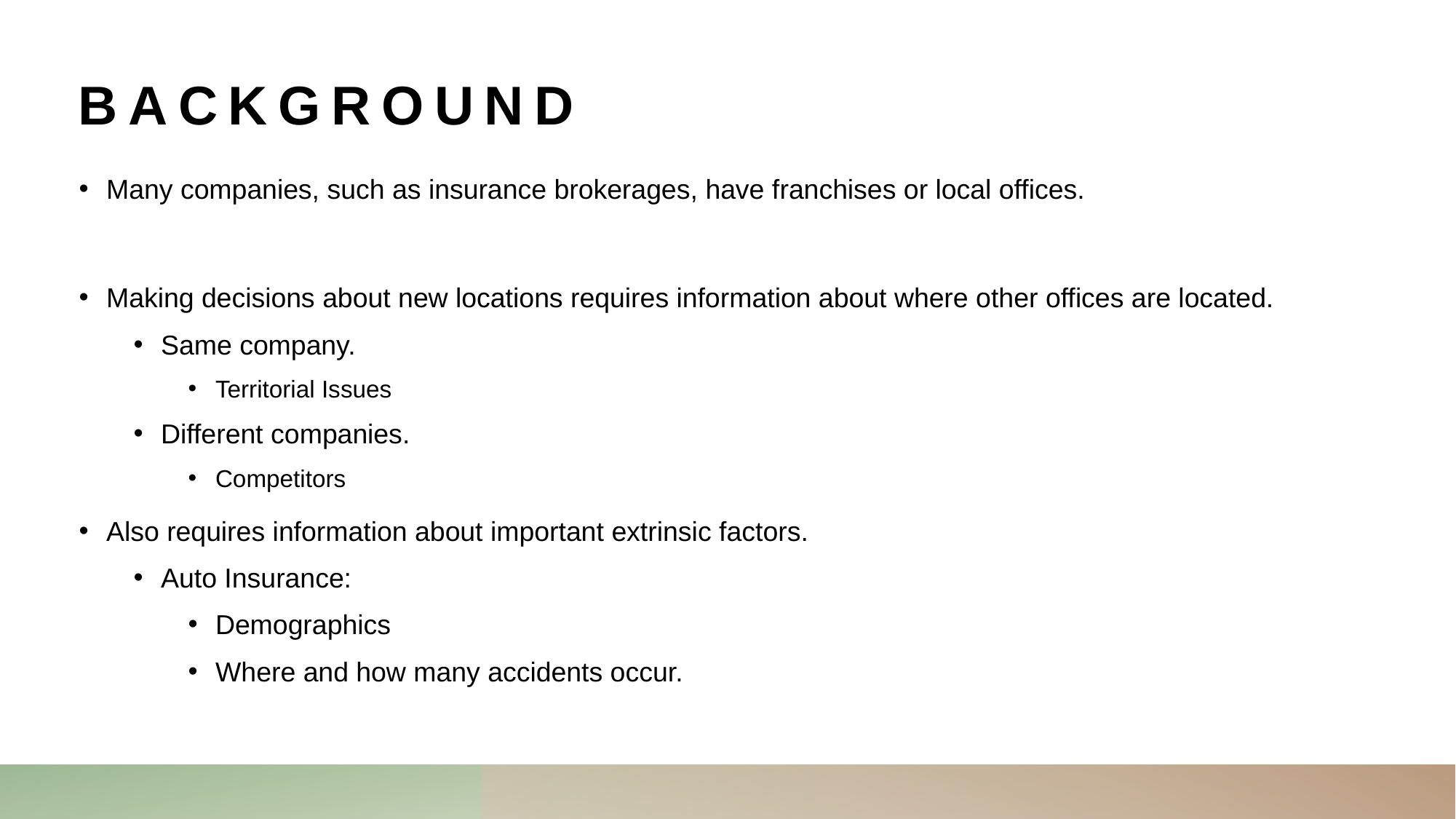

# Background
Many companies, such as insurance brokerages, have franchises or local offices.

Making decisions about new locations requires information about where other offices are located.
Same company.
Territorial Issues
Different companies.
Competitors
Also requires information about important extrinsic factors.
Auto Insurance:
Demographics
Where and how many accidents occur.